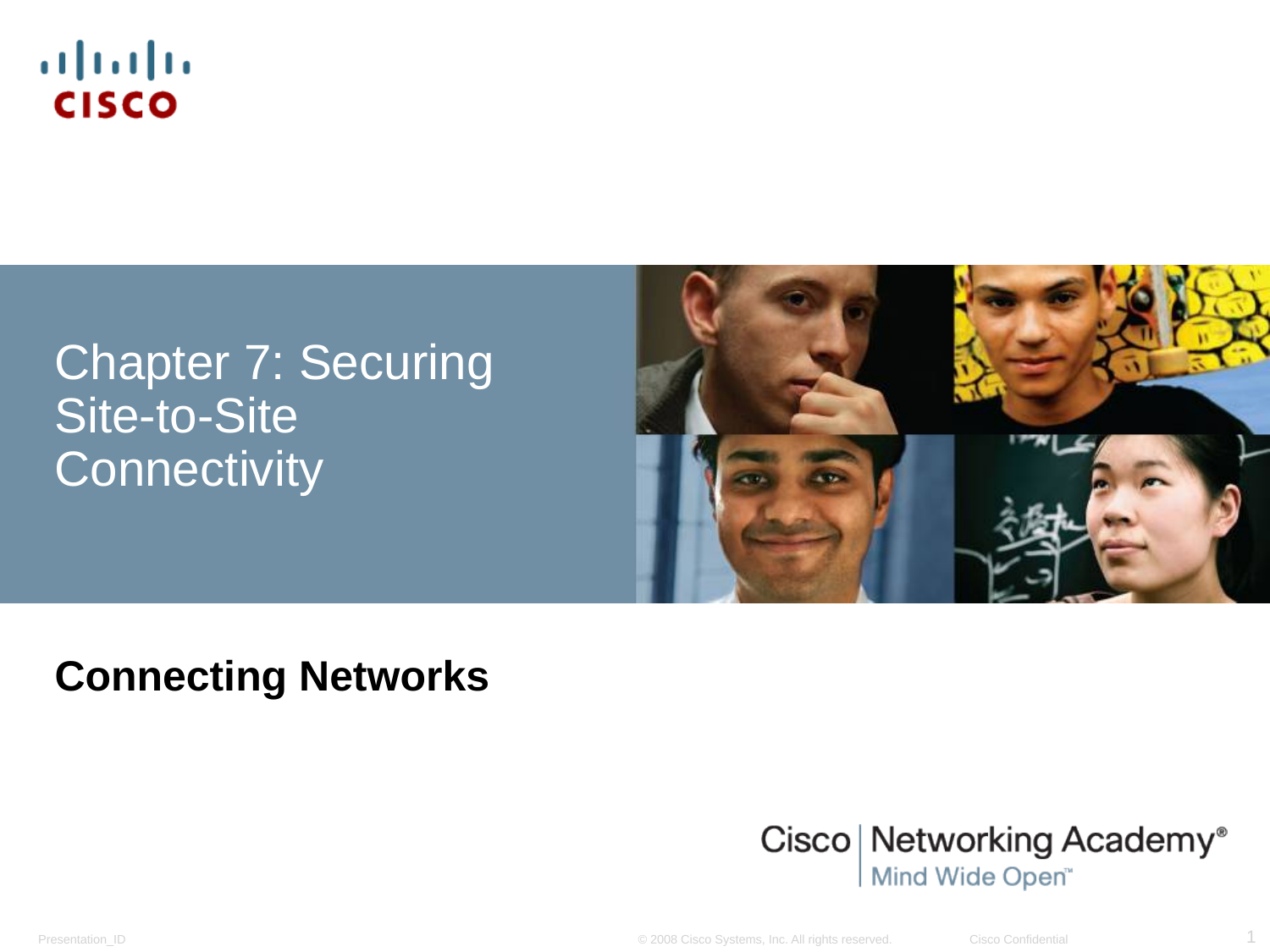

# Chapter 7: Securing Site-to-Site Connectivity
Connecting Networks